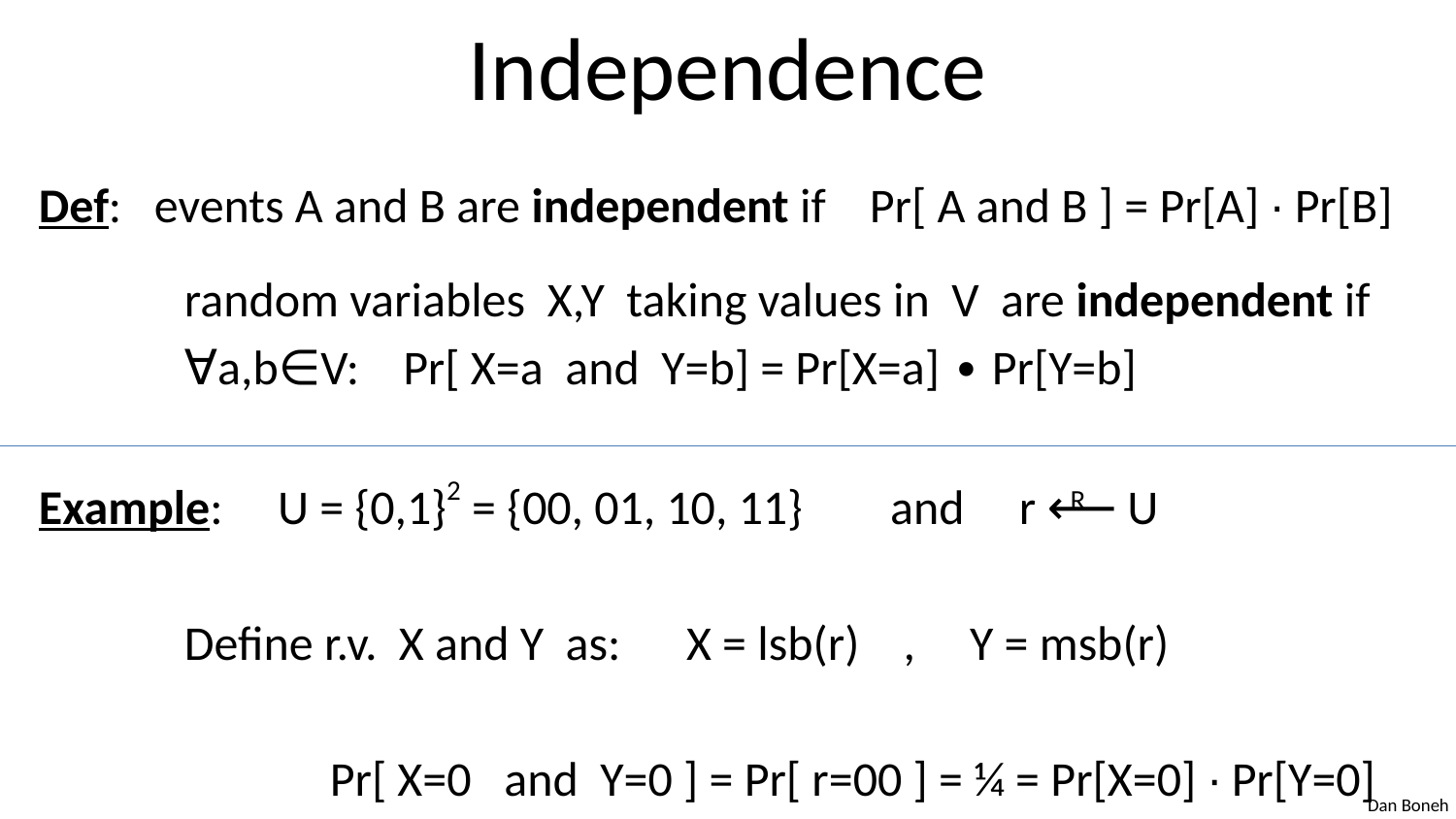

# Independence
Def:   events A and B are independent if    Pr[ A and B ] = Pr[A] ∙ Pr[B]
	random variables  X,Y  taking values in  V  are independent if
	∀a,b∈V:    Pr[ X=a  and  Y=b] = Pr[X=a] ∙ Pr[Y=b]

Example:     U = {0,1}2 = {00, 01, 10, 11}        and     r ⟵ U

	Define r.v.  X and Y  as:      X = lsb(r)    ,     Y = msb(r)

		Pr[ X=0   and  Y=0 ] = Pr[ r=00 ] = ¼ = Pr[X=0] ∙ Pr[Y=0]

R